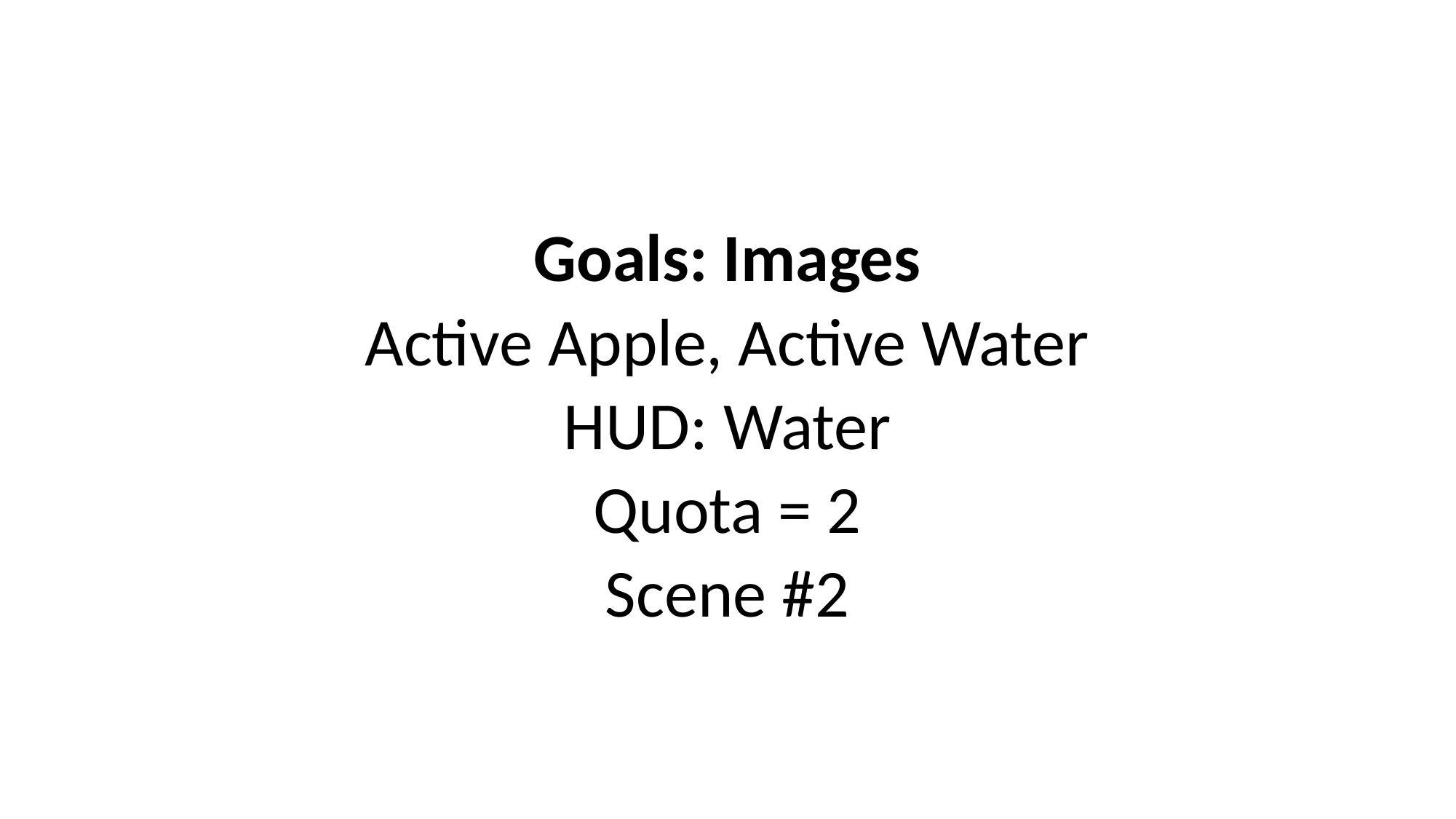

Goals: Images
Active Apple, Active Water
HUD: Water
Quota = 2
Scene #2